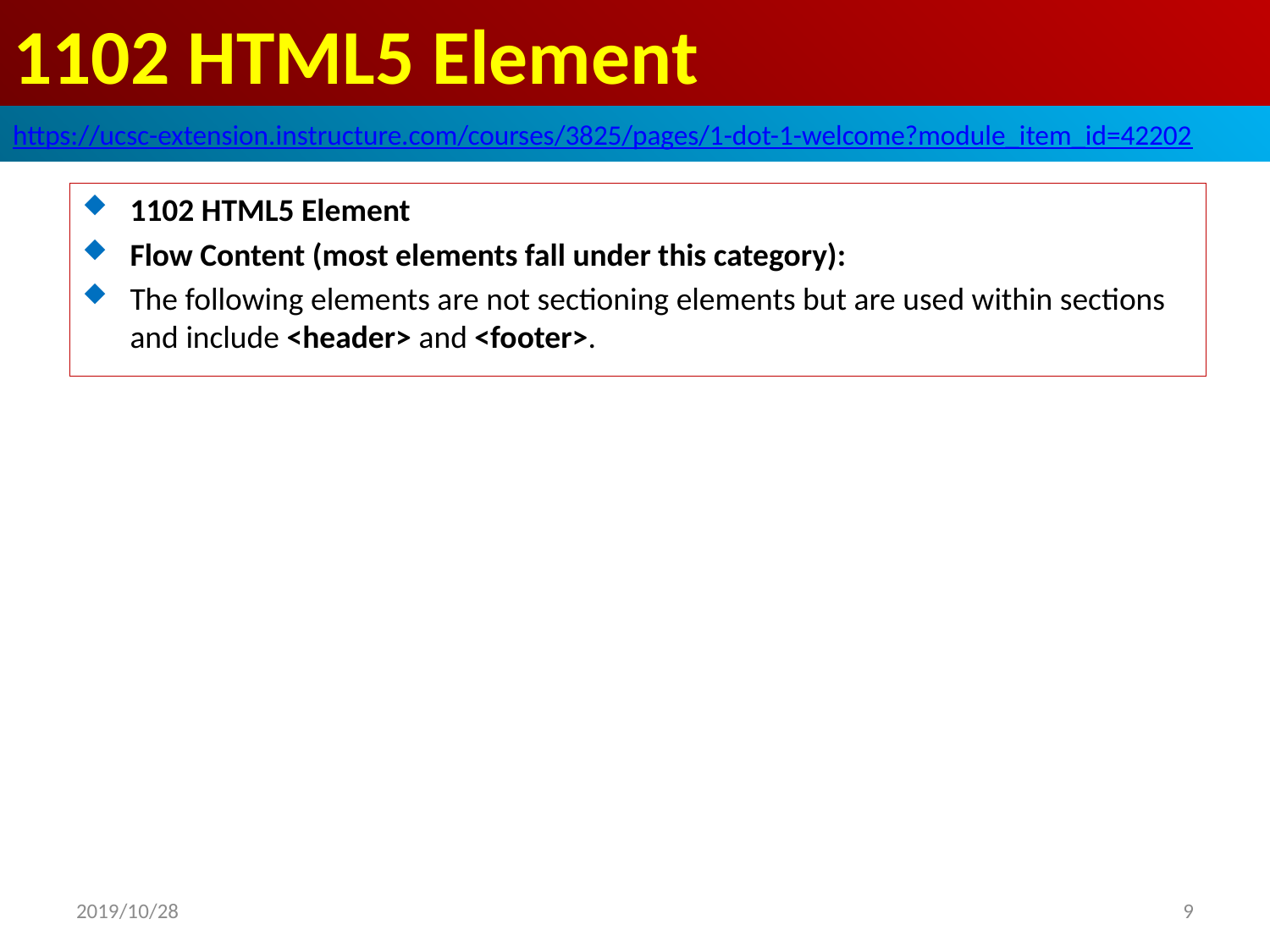

# 1102 HTML5 Element

https://ucsc-extension.instructure.com/courses/3825/pages/1-dot-1-welcome?module_item_id=42202
1102 HTML5 Element
Flow Content (most elements fall under this category):
The following elements are not sectioning elements but are used within sections and include <header> and <footer>.
2019/10/28
9